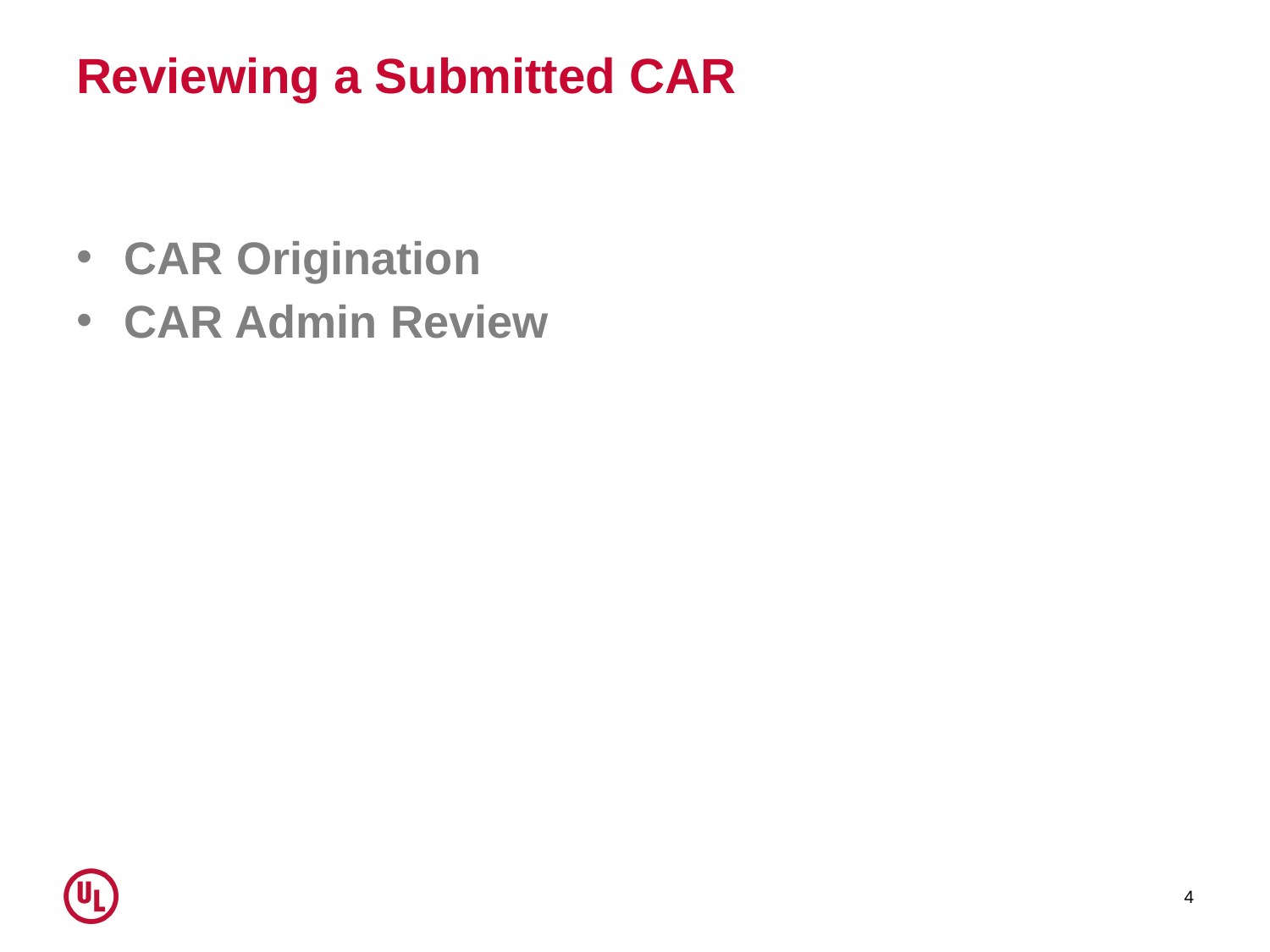

# Reviewing a Submitted CAR
CAR Origination
CAR Admin Review
4